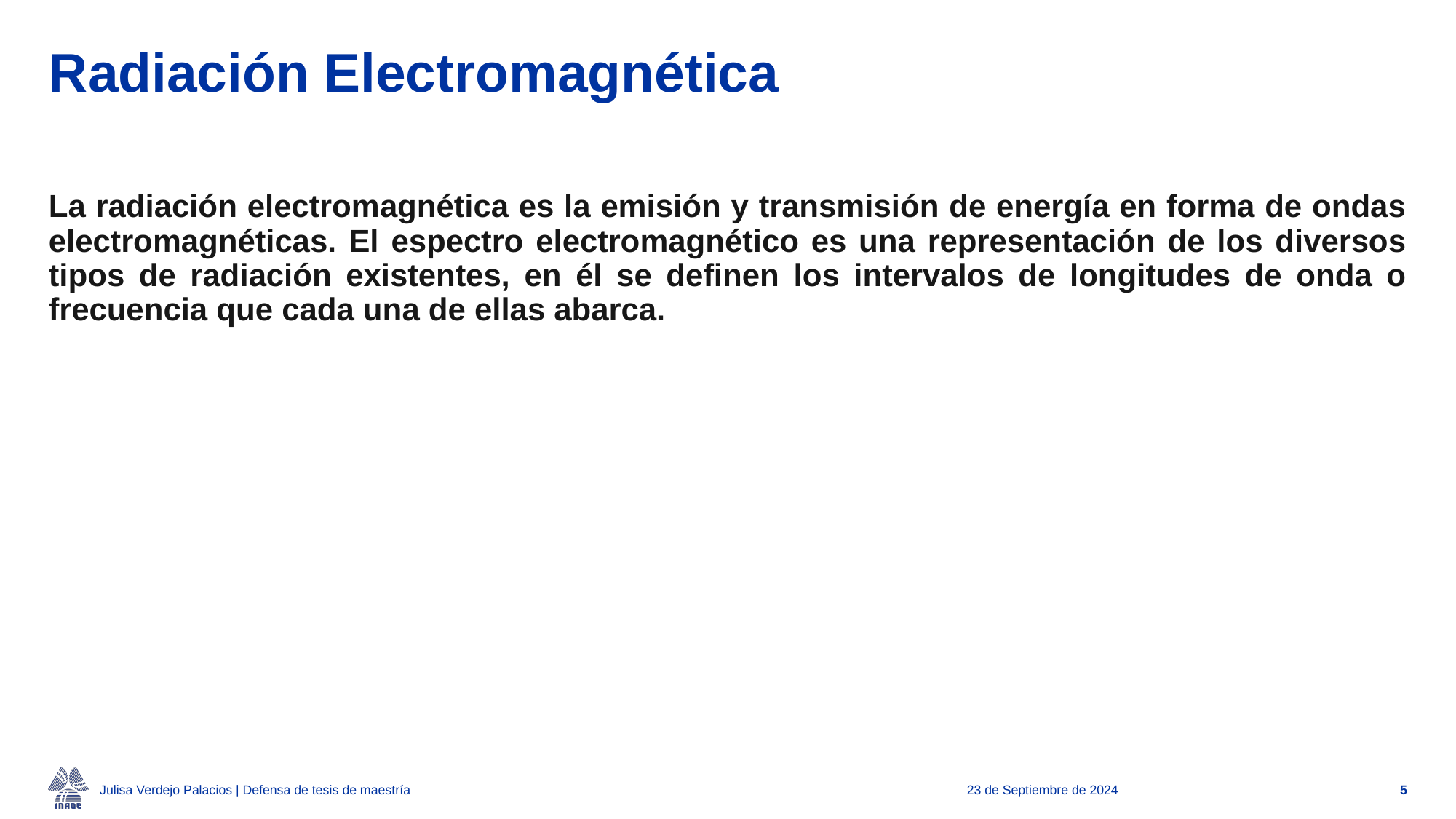

# Radiación Electromagnética
La radiación electromagnética es la emisión y transmisión de energía en forma de ondas electromagnéticas. El espectro electromagnético es una representación de los diversos tipos de radiación existentes, en él se definen los intervalos de longitudes de onda o frecuencia que cada una de ellas abarca.
Julisa Verdejo Palacios | Defensa de tesis de maestría
23 de Septiembre de 2024
5